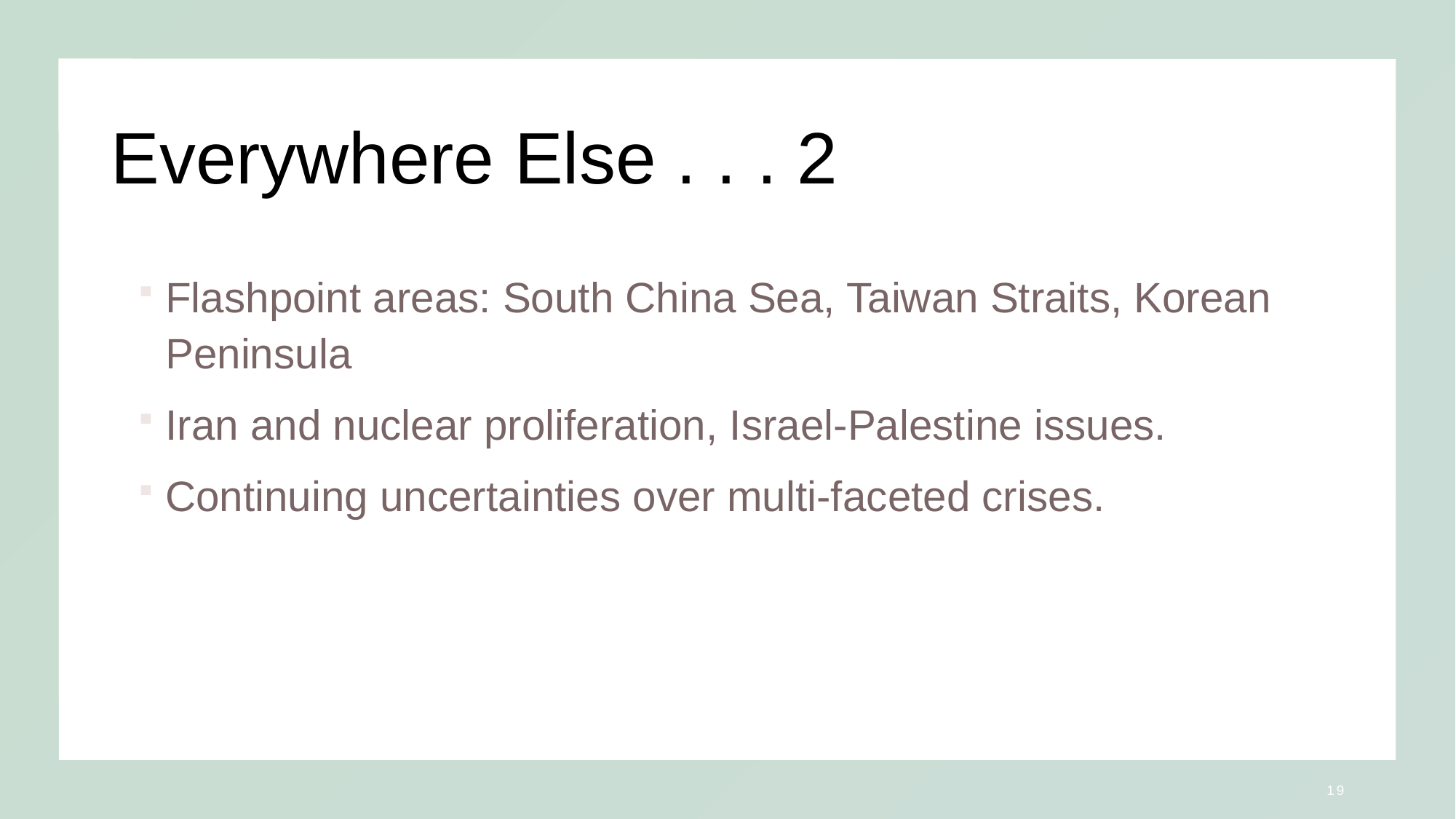

# Everywhere Else . . . 2
Flashpoint areas: South China Sea, Taiwan Straits, Korean Peninsula
Iran and nuclear proliferation, Israel-Palestine issues.
Continuing uncertainties over multi-faceted crises.

19